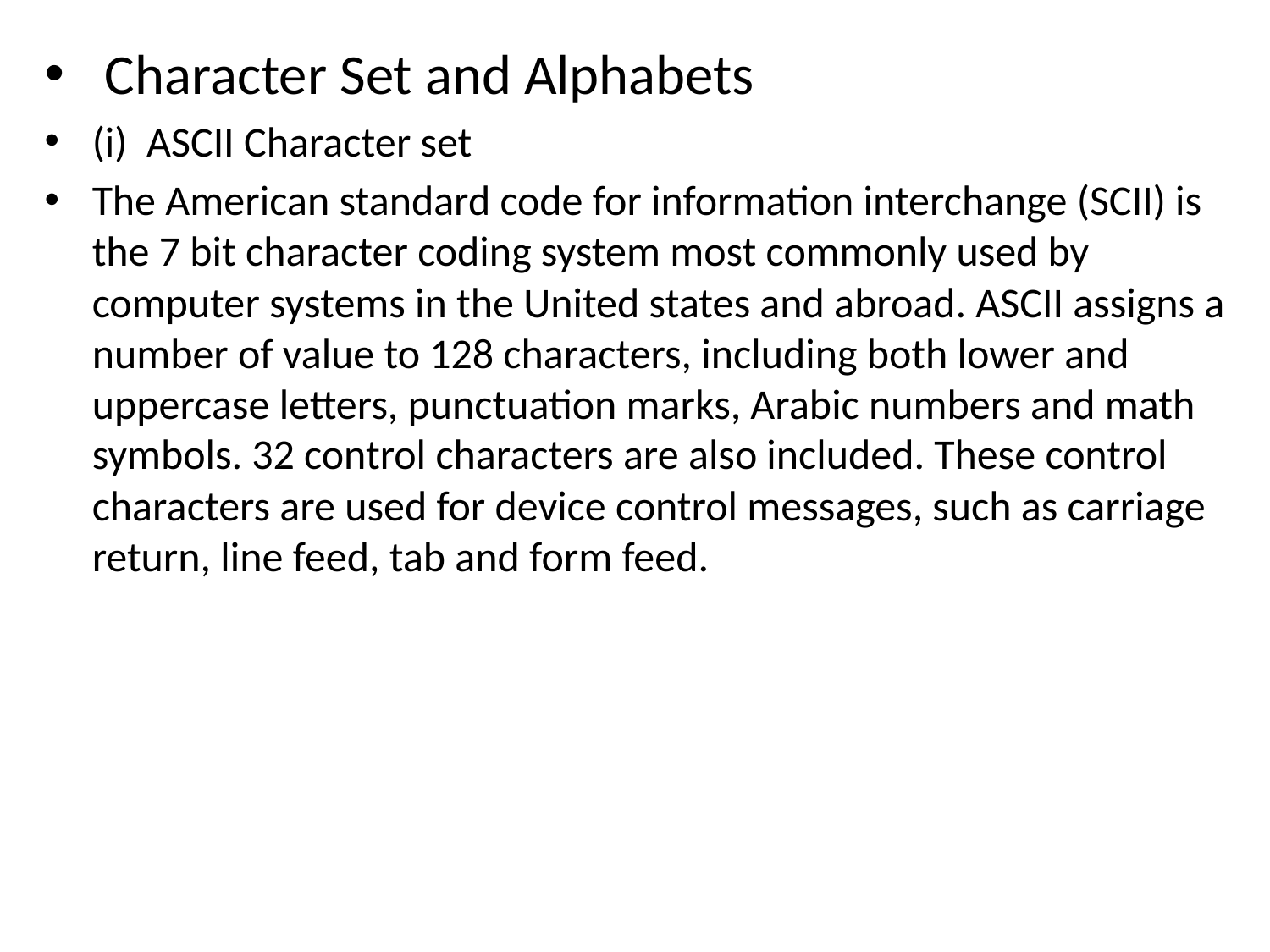

Character Set and Alphabets
(i)  ASCII Character set
The American standard code for information interchange (SCII) is the 7 bit character coding system most commonly used by computer systems in the United states and abroad. ASCII assigns a number of value to 128 characters, including both lower and uppercase letters, punctuation marks, Arabic numbers and math symbols. 32 control characters are also included. These control characters are used for device control messages, such as carriage return, line feed, tab and form feed.